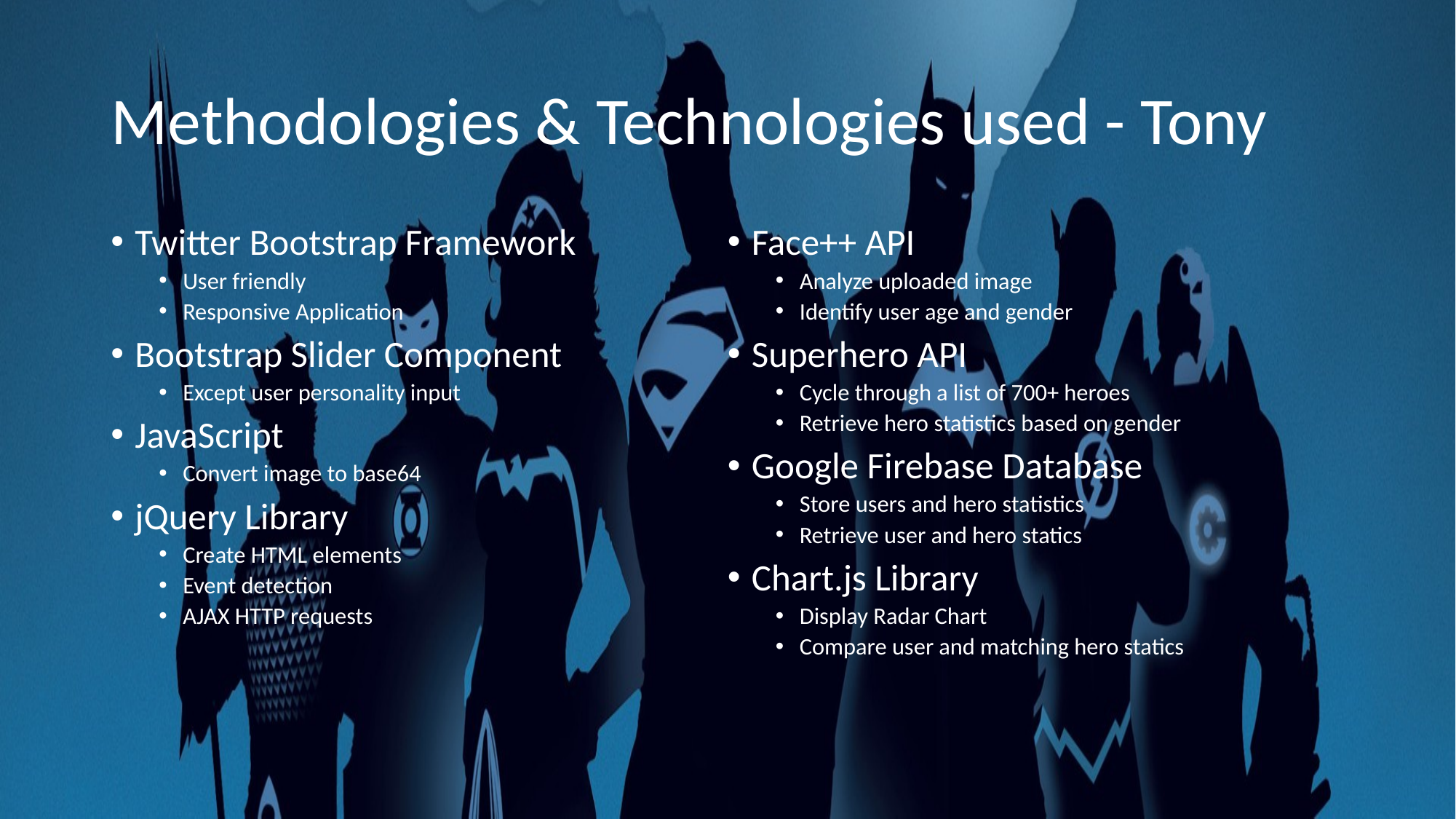

# Methodologies & Technologies used - Tony
Twitter Bootstrap Framework
User friendly
Responsive Application
Bootstrap Slider Component
Except user personality input
JavaScript
Convert image to base64
jQuery Library
Create HTML elements
Event detection
AJAX HTTP requests

Face++ API
Analyze uploaded image
Identify user age and gender
Superhero API
Cycle through a list of 700+ heroes
Retrieve hero statistics based on gender
Google Firebase Database
Store users and hero statistics
Retrieve user and hero statics
Chart.js Library
Display Radar Chart
Compare user and matching hero statics